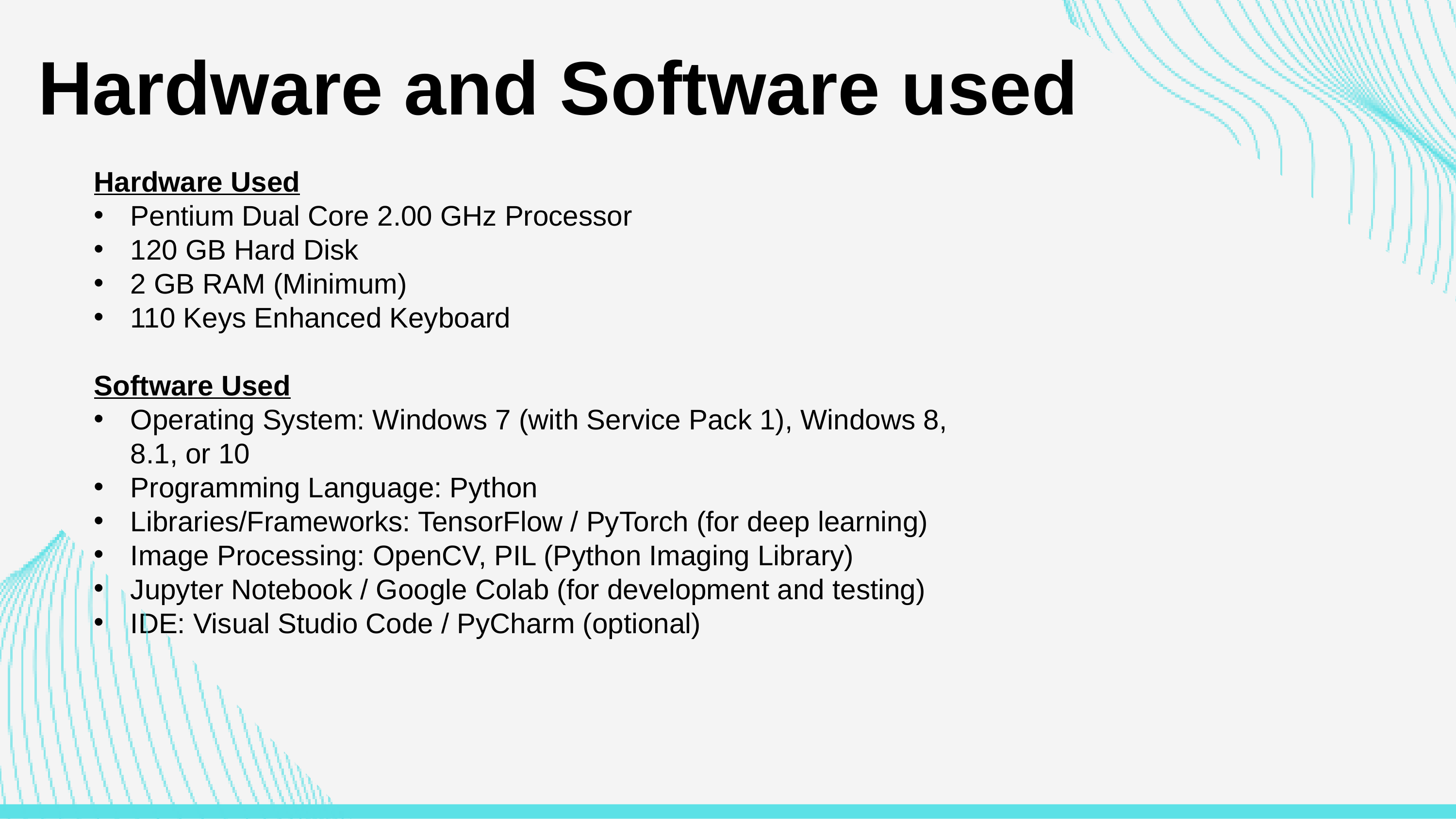

Hardware and Software used
Hardware Used
Pentium Dual Core 2.00 GHz Processor
120 GB Hard Disk
2 GB RAM (Minimum)
110 Keys Enhanced Keyboard

Software Used
Operating System: Windows 7 (with Service Pack 1), Windows 8, 8.1, or 10
Programming Language: Python
Libraries/Frameworks: TensorFlow / PyTorch (for deep learning)
Image Processing: OpenCV, PIL (Python Imaging Library)
Jupyter Notebook / Google Colab (for development and testing)
IDE: Visual Studio Code / PyCharm (optional)